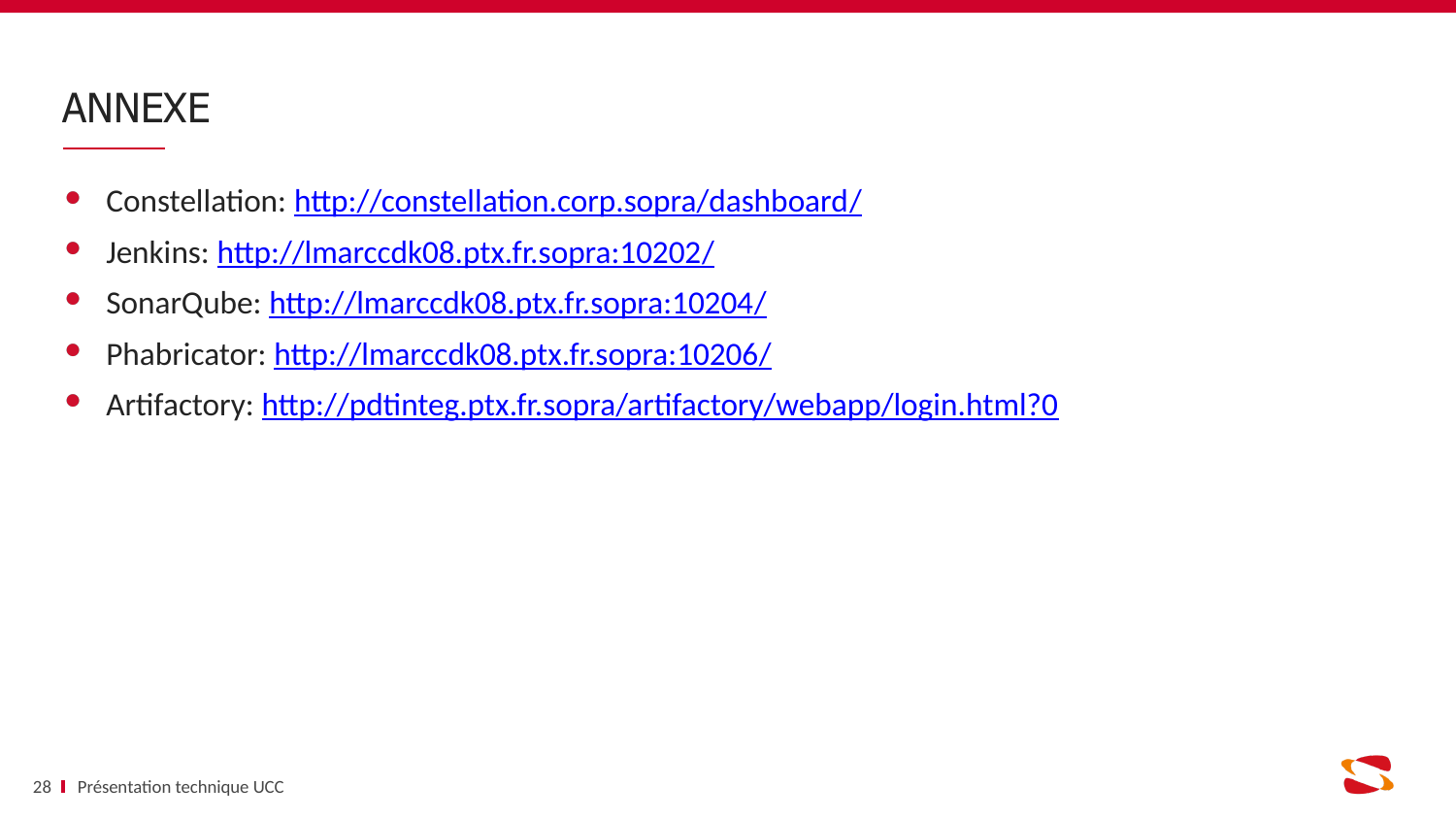

# ANNEXE
Constellation: http://constellation.corp.sopra/dashboard/
Jenkins: http://lmarccdk08.ptx.fr.sopra:10202/
SonarQube: http://lmarccdk08.ptx.fr.sopra:10204/
Phabricator: http://lmarccdk08.ptx.fr.sopra:10206/
Artifactory: http://pdtinteg.ptx.fr.sopra/artifactory/webapp/login.html?0

28
Présentation technique UCC